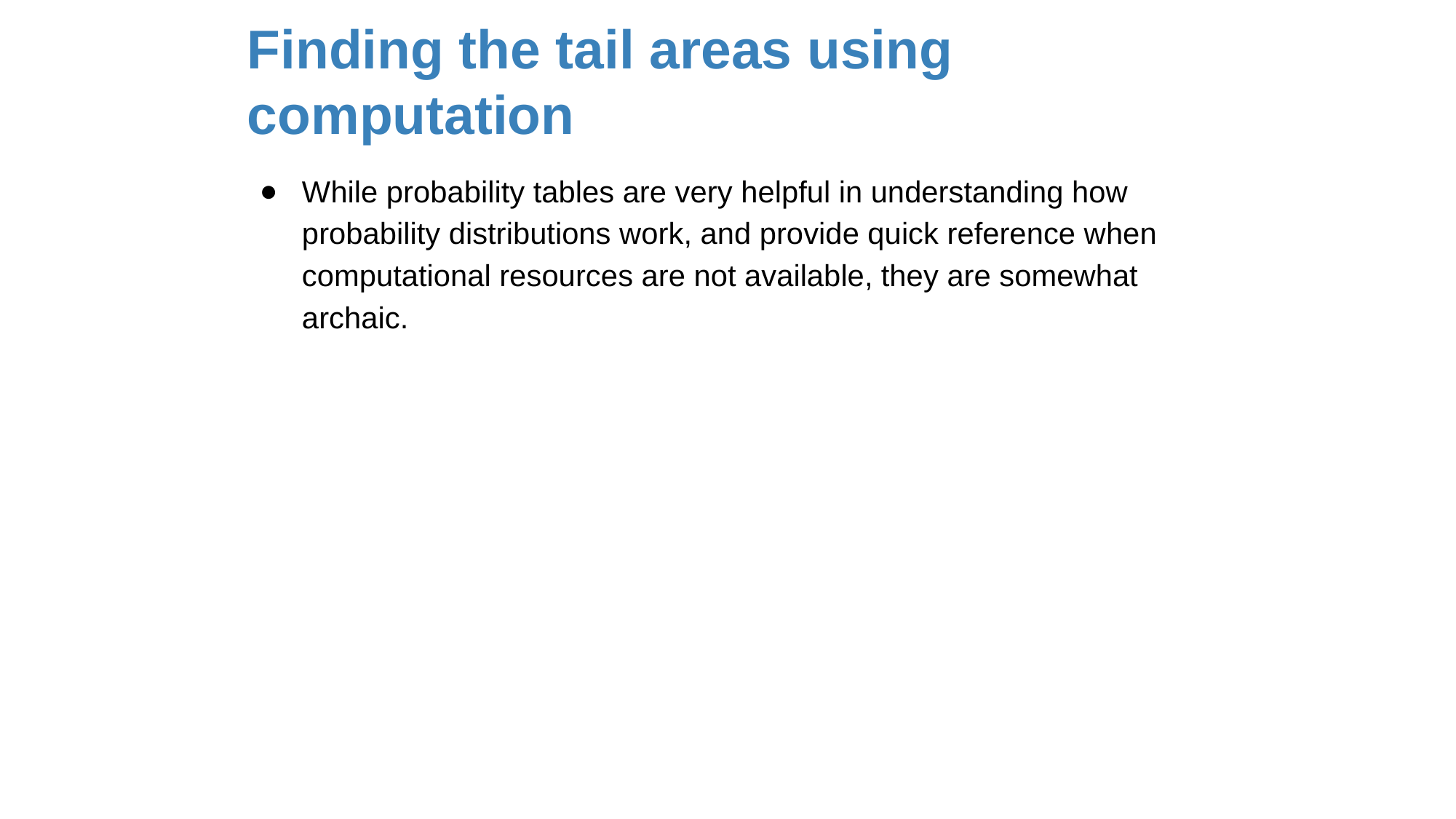

# Finding the tail areas using computation
While probability tables are very helpful in understanding how probability distributions work, and provide quick reference when computational resources are not available, they are somewhat archaic.